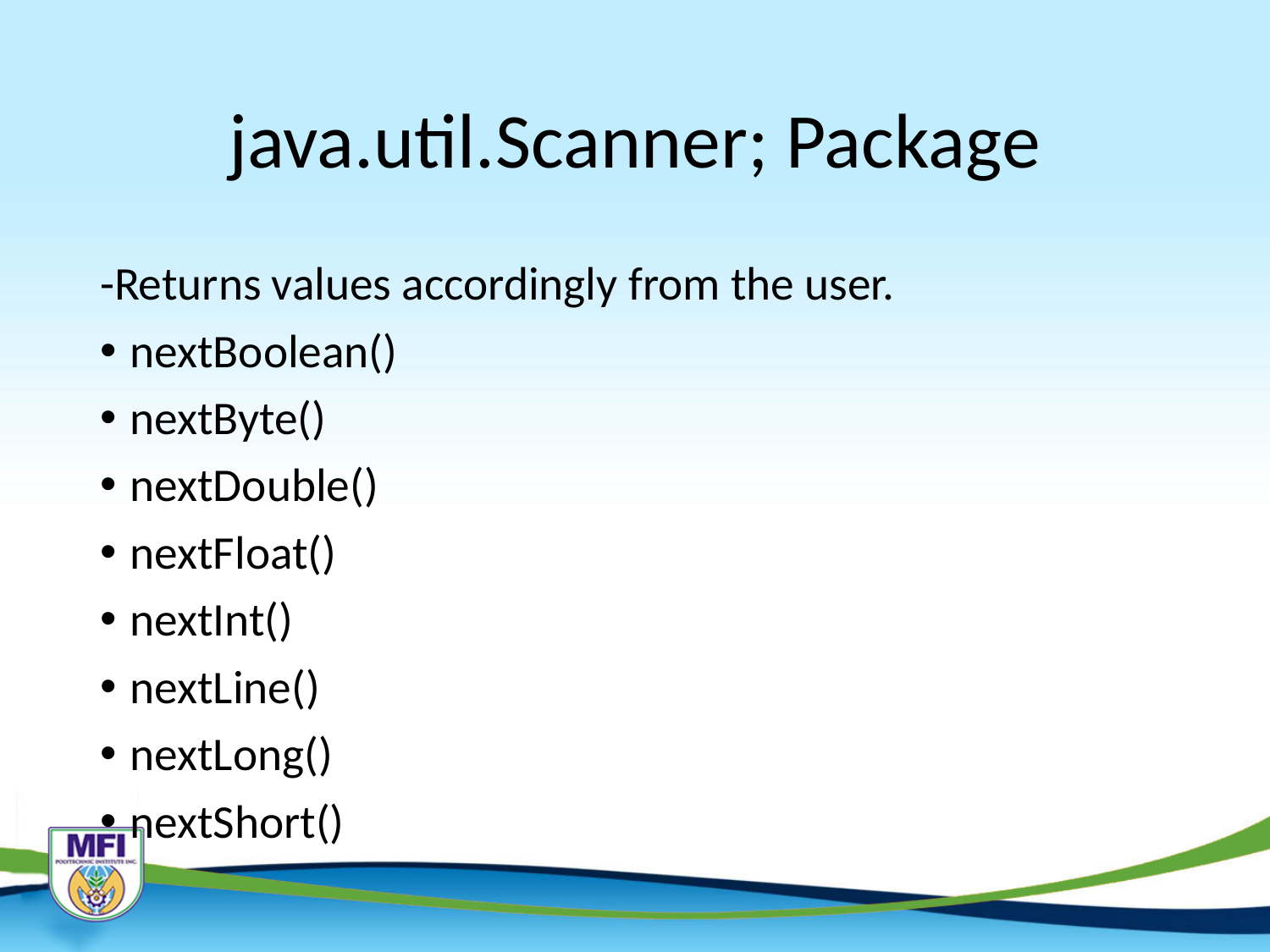

# java.util.Scanner; Package
-Returns values accordingly from the user.
nextBoolean()
nextByte()
nextDouble()
nextFloat()
nextInt()
nextLine()
nextLong()
nextShort()